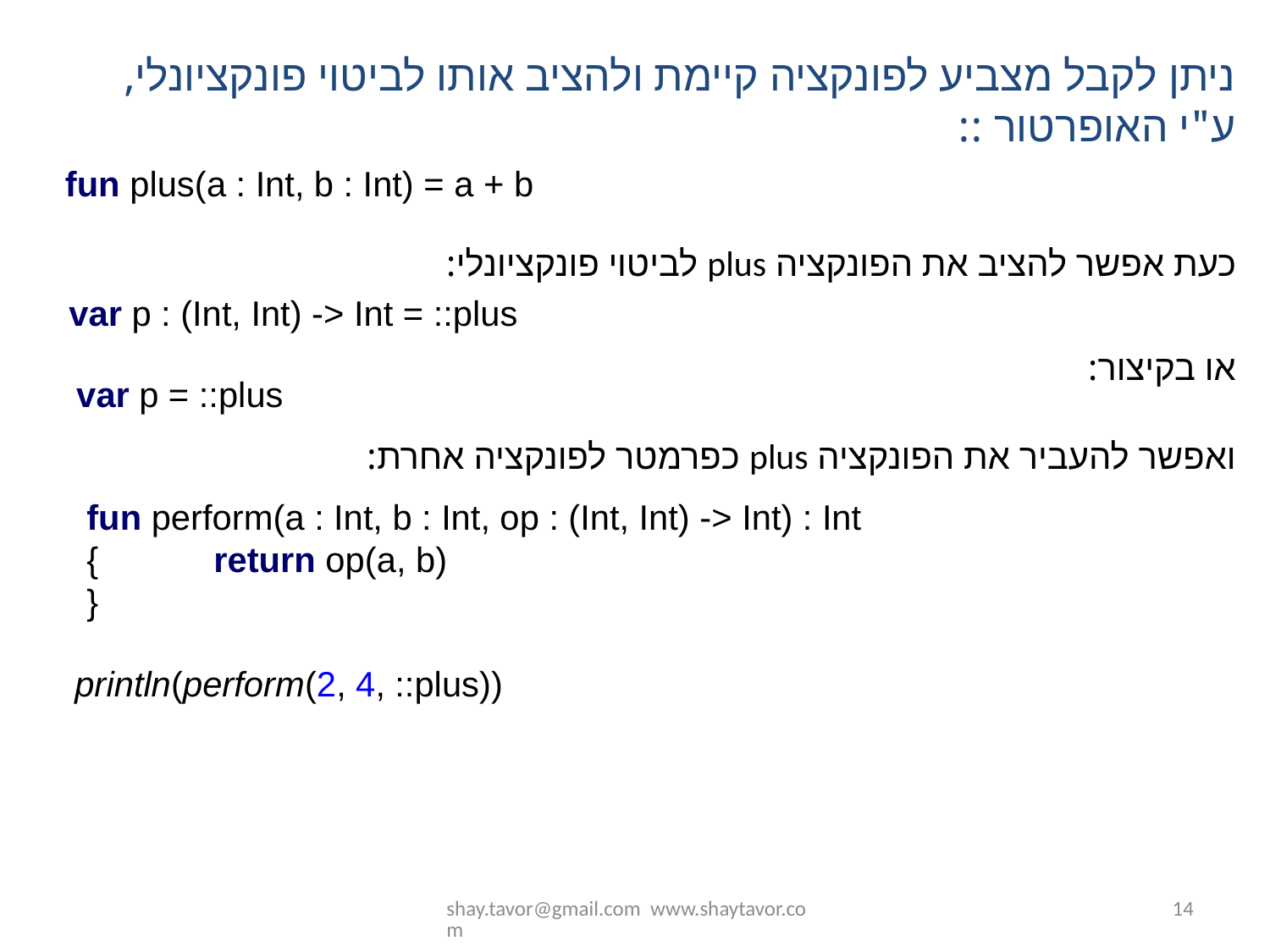

ניתן לקבל מצביע לפונקציה קיימת ולהציב אותו לביטוי פונקציונלי, ע"י האופרטור ::
fun plus(a : Int, b : Int) = a + b
כעת אפשר להציב את הפונקציה plus לביטוי פונקציונלי:
var p : (Int, Int) -> Int = ::plus
או בקיצור:
var p = ::plus
ואפשר להעביר את הפונקציה plus כפרמטר לפונקציה אחרת:
fun perform(a : Int, b : Int, op : (Int, Int) -> Int) : Int {    	return op(a, b)
}
println(perform(2, 4, ::plus))
shay.tavor@gmail.com  www.shaytavor.com
14